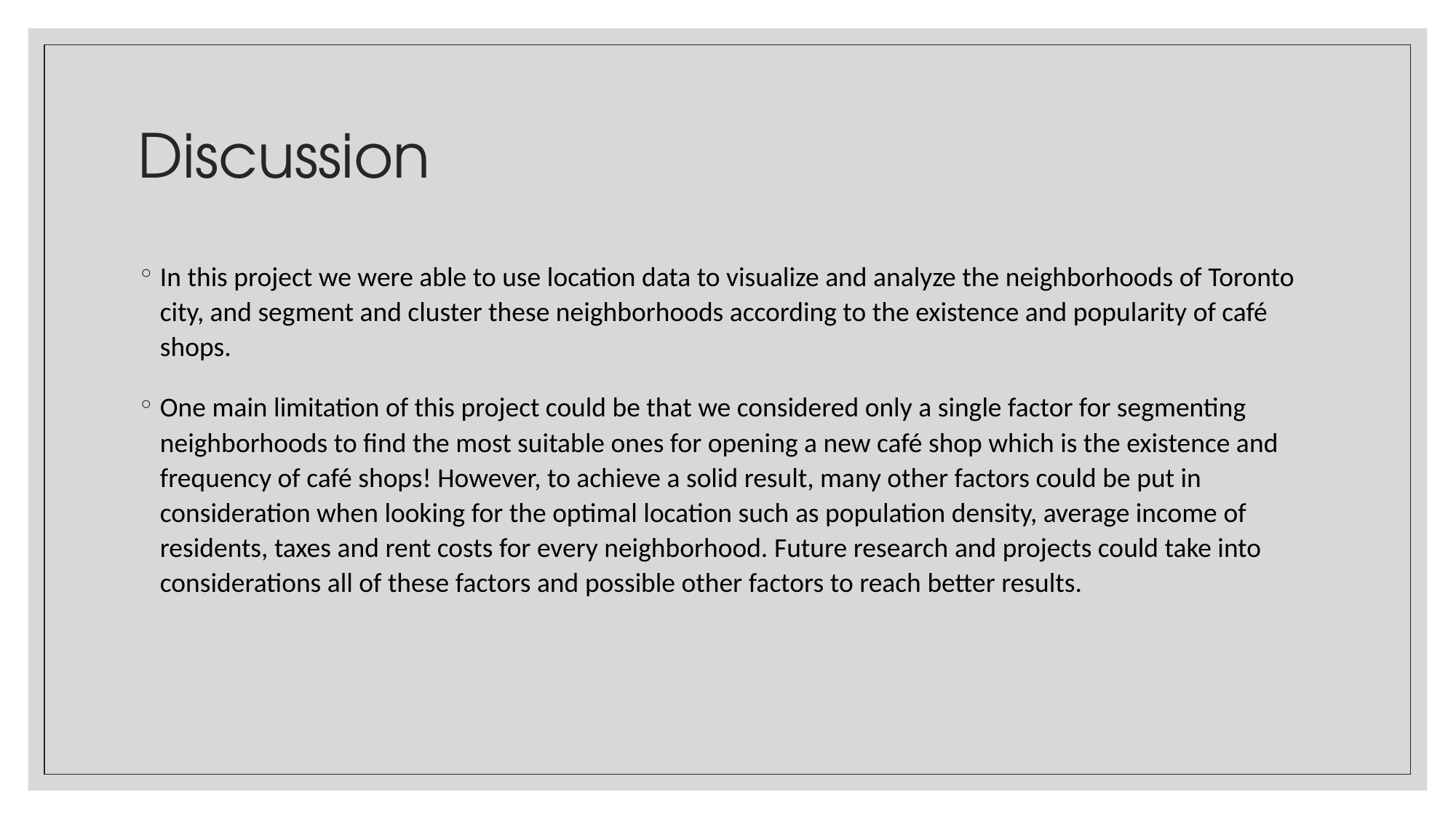

# Discussion
In this project we were able to use location data to visualize and analyze the neighborhoods of Toronto city, and segment and cluster these neighborhoods according to the existence and popularity of café shops.
One main limitation of this project could be that we considered only a single factor for segmenting neighborhoods to find the most suitable ones for opening a new café shop which is the existence and frequency of café shops! However, to achieve a solid result, many other factors could be put in consideration when looking for the optimal location such as population density, average income of residents, taxes and rent costs for every neighborhood. Future research and projects could take into considerations all of these factors and possible other factors to reach better results.